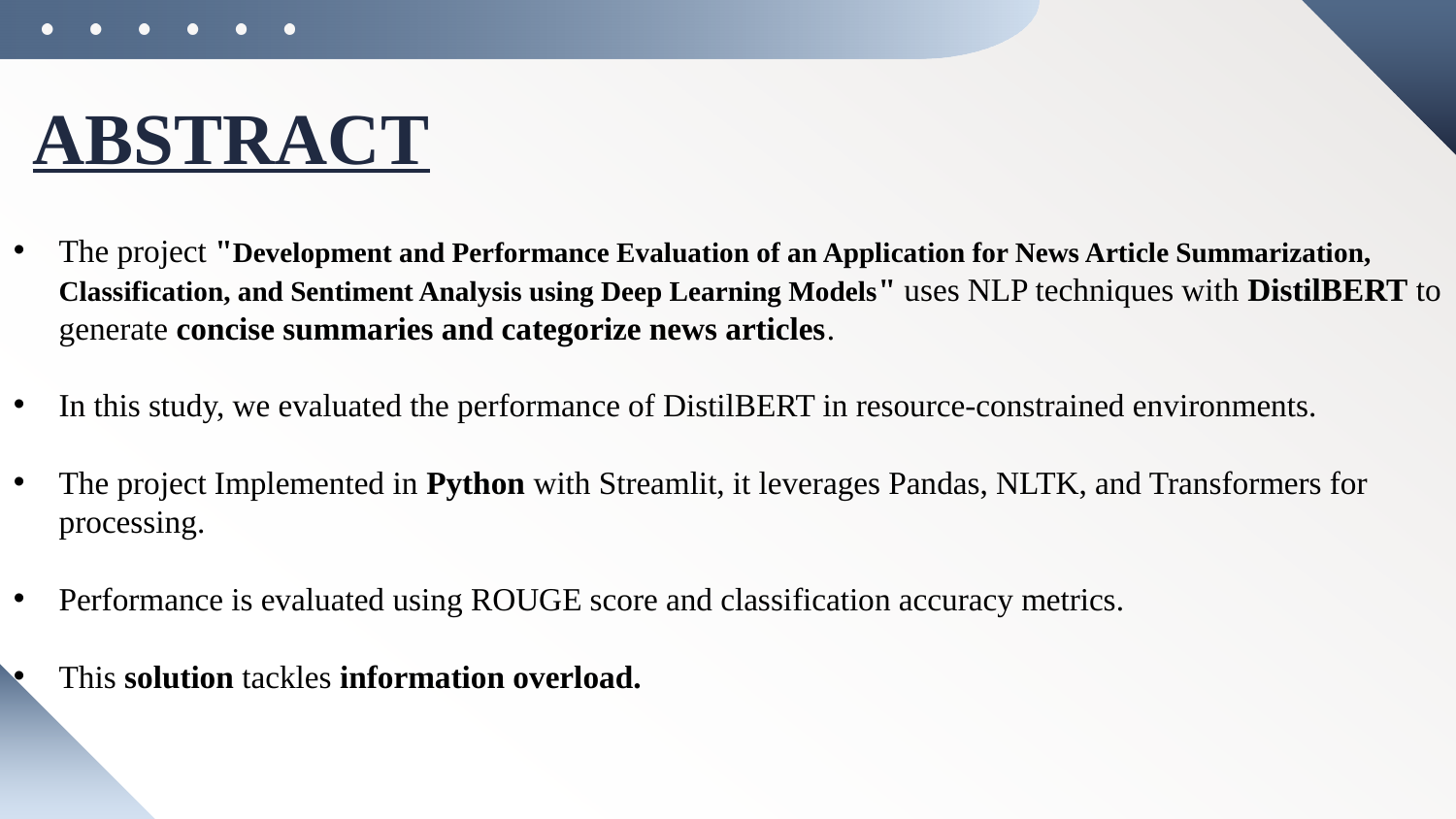

# ABSTRACT
The project "Development and Performance Evaluation of an Application for News Article Summarization, Classification, and Sentiment Analysis using Deep Learning Models" uses NLP techniques with DistilBERT to generate concise summaries and categorize news articles.

In this study, we evaluated the performance of DistilBERT in resource-constrained environments.

The project Implemented in Python with Streamlit, it leverages Pandas, NLTK, and Transformers for processing.

Performance is evaluated using ROUGE score and classification accuracy metrics.

This solution tackles information overload.